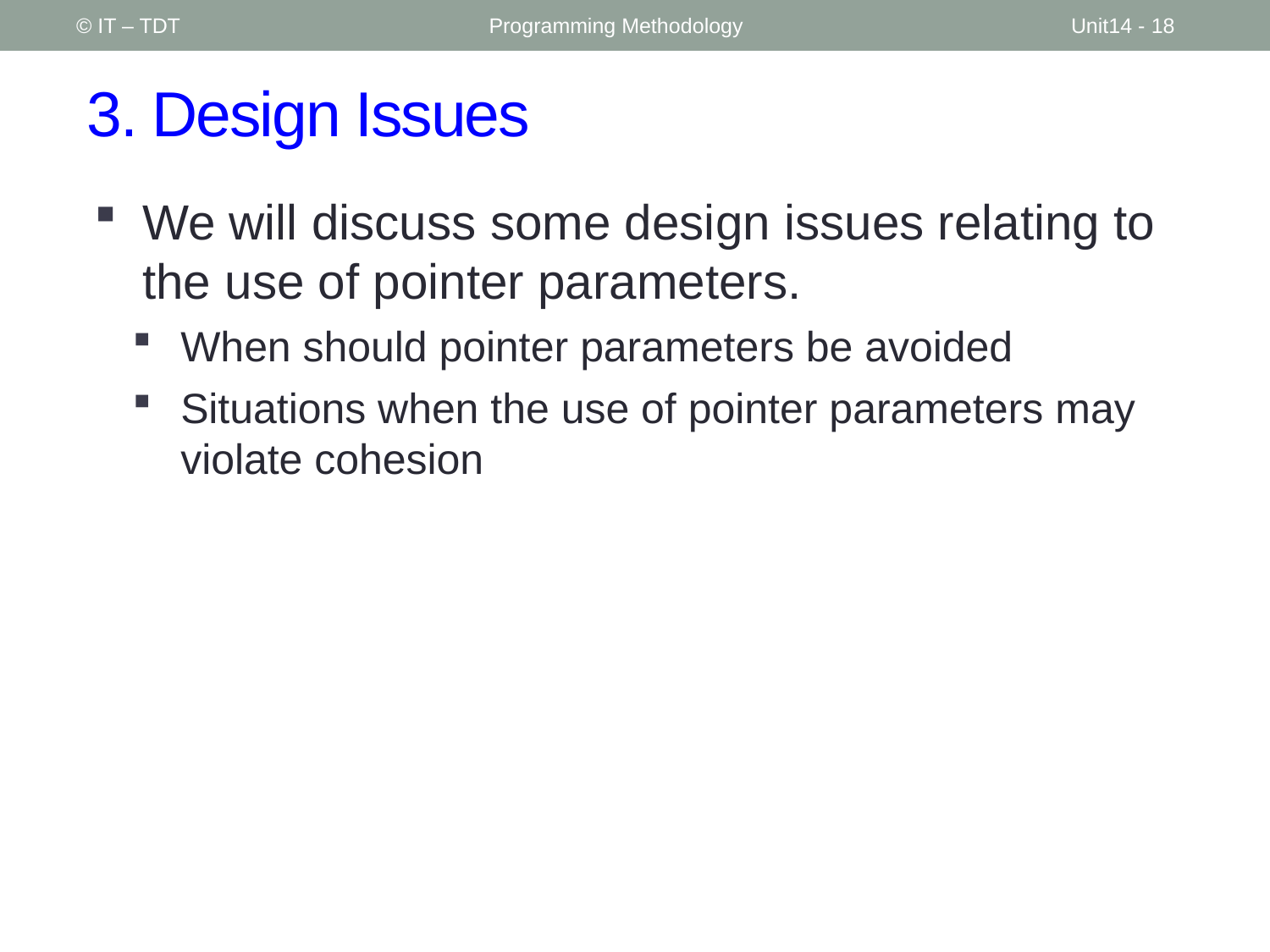

© IT – TDT
Programming Methodology
Unit14 - 18
# 3. Design Issues
We will discuss some design issues relating to the use of pointer parameters.
When should pointer parameters be avoided
Situations when the use of pointer parameters may violate cohesion